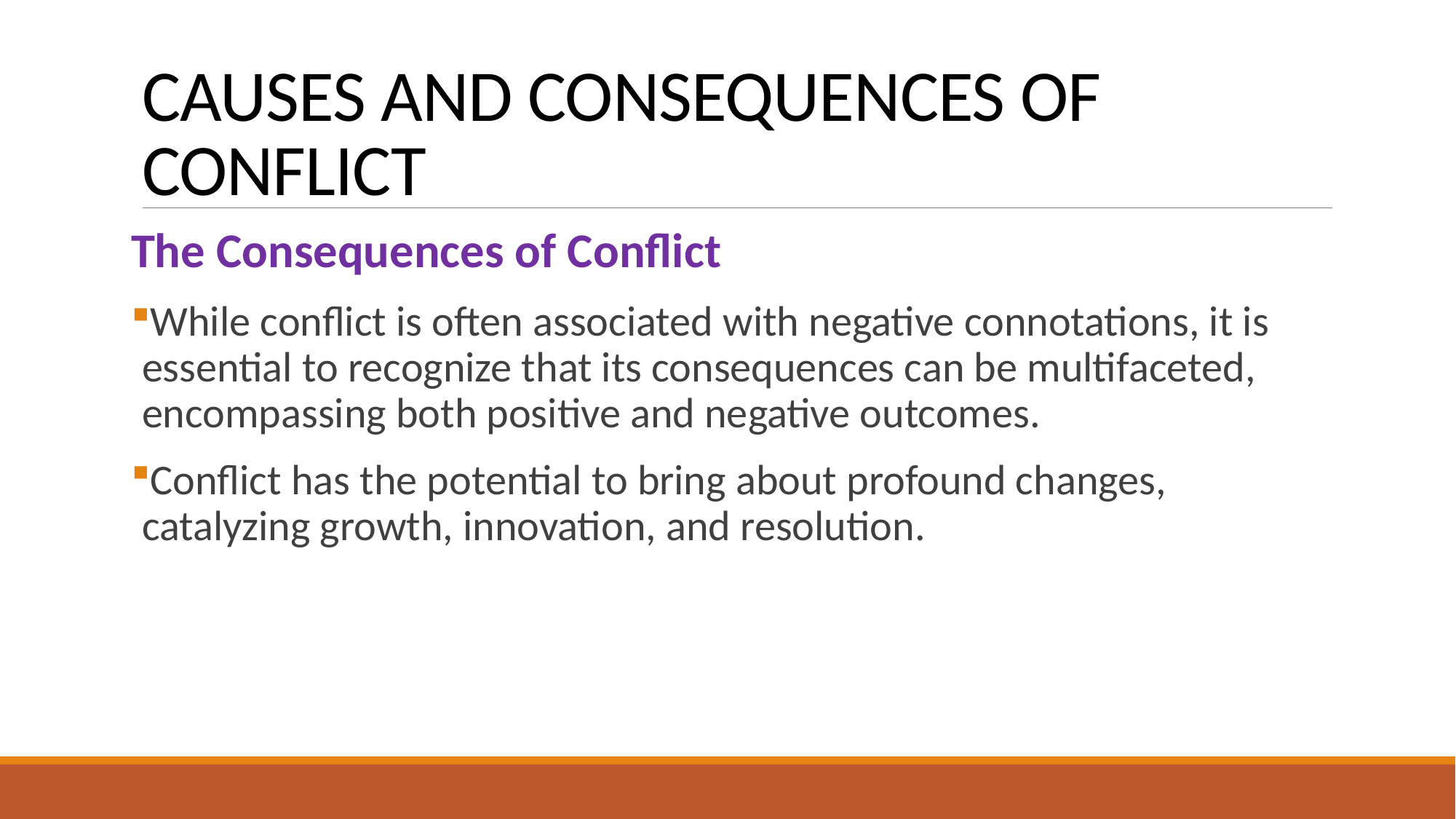

# CAUSES AND CONSEQUENCES OF CONFLICT
The Consequences of Conflict
While conflict is often associated with negative connotations, it is essential to recognize that its consequences can be multifaceted, encompassing both positive and negative outcomes.
Conflict has the potential to bring about profound changes, catalyzing growth, innovation, and resolution.